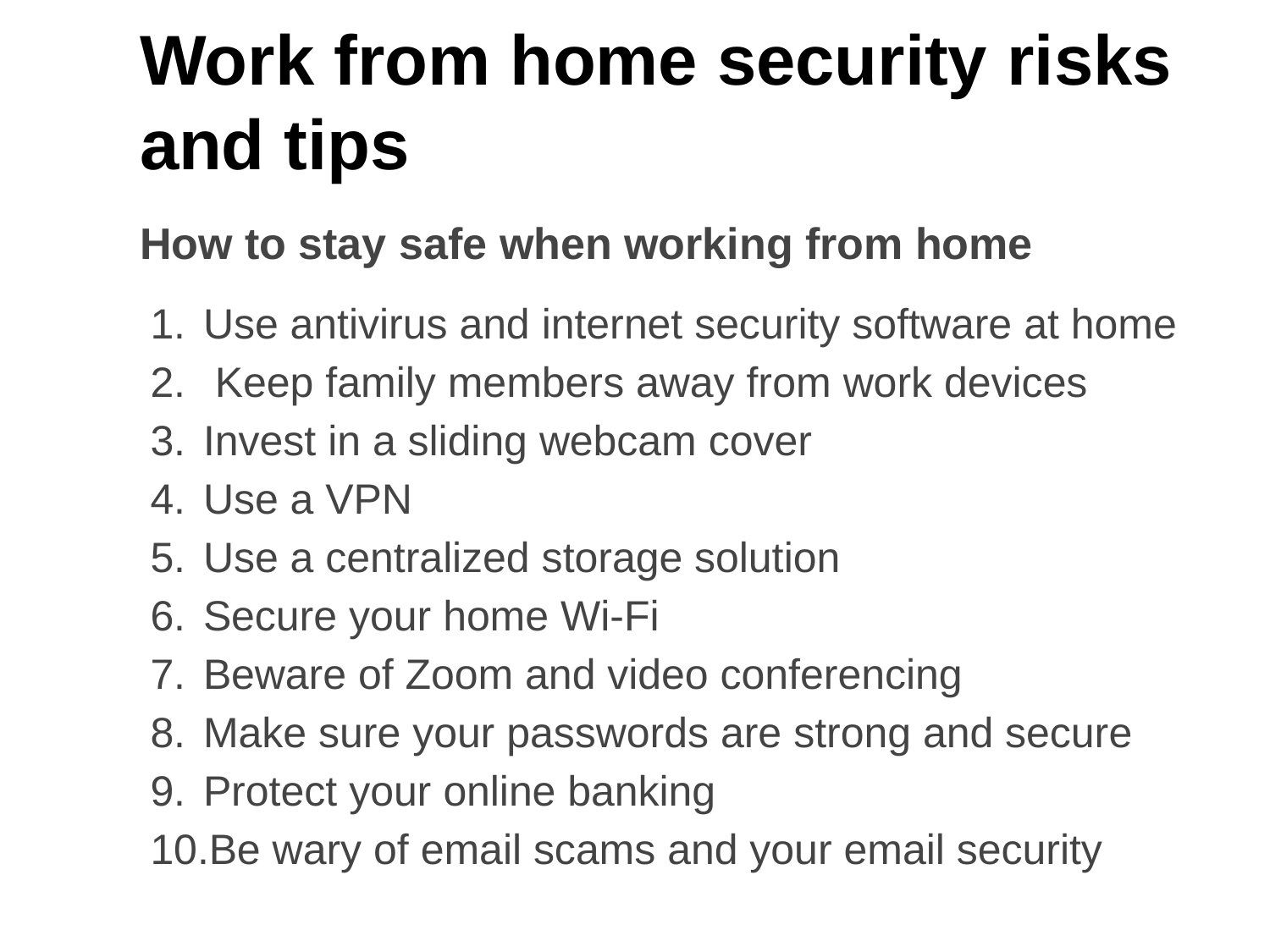

# Work from home security risks and tips
How to stay safe when working from home
Use antivirus and internet security software at home
 Keep family members away from work devices
Invest in a sliding webcam cover
Use a VPN
Use a centralized storage solution
Secure your home Wi-Fi
Beware of Zoom and video conferencing
Make sure your passwords are strong and secure
Protect your online banking
Be wary of email scams and your email security